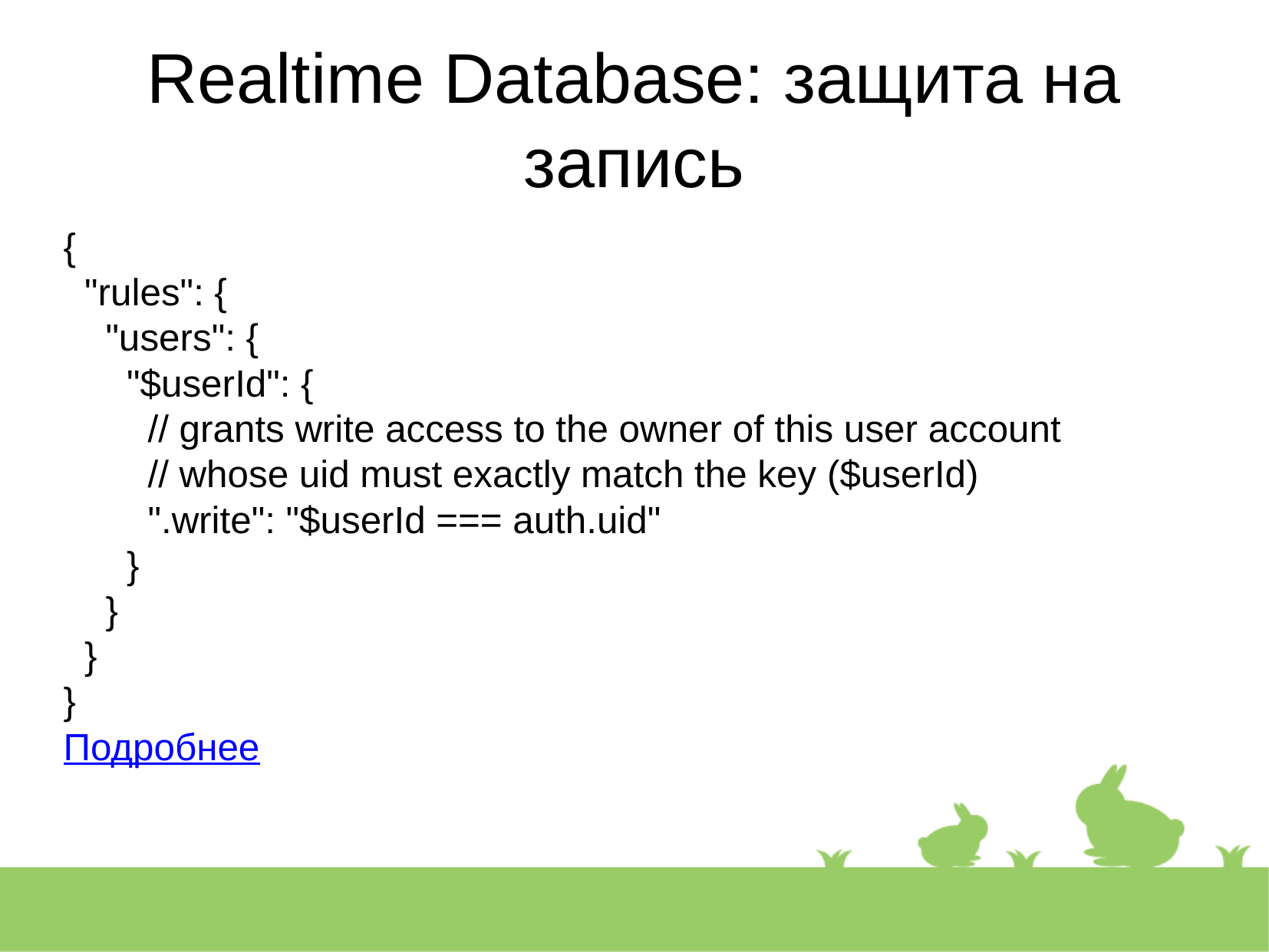

Realtime Database: защита на запись
{
  "rules": {
    "users": {
      "$userId": {
        // grants write access to the owner of this user account
        // whose uid must exactly match the key ($userId)
        ".write": "$userId === auth.uid"
      }
    }
  }
}
Подробнее